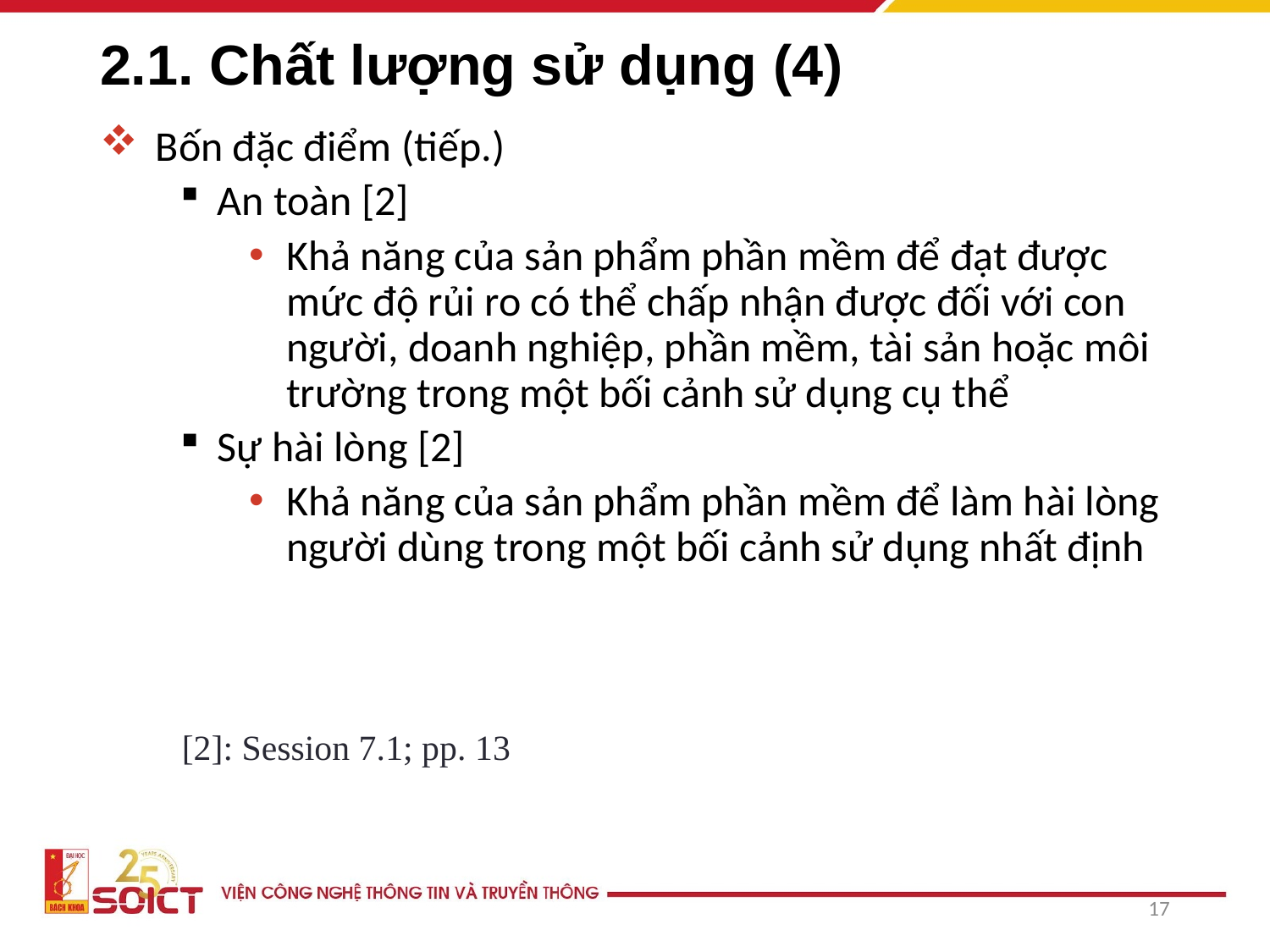

# 2.1. Chất lượng sử dụng (4)
Bốn đặc điểm (tiếp.)
An toàn [2]
Khả năng của sản phẩm phần mềm để đạt được mức độ rủi ro có thể chấp nhận được đối với con người, doanh nghiệp, phần mềm, tài sản hoặc môi trường trong một bối cảnh sử dụng cụ thể
Sự hài lòng [2]
Khả năng của sản phẩm phần mềm để làm hài lòng người dùng trong một bối cảnh sử dụng nhất định

[2]: Session 7.1; pp. 13
17